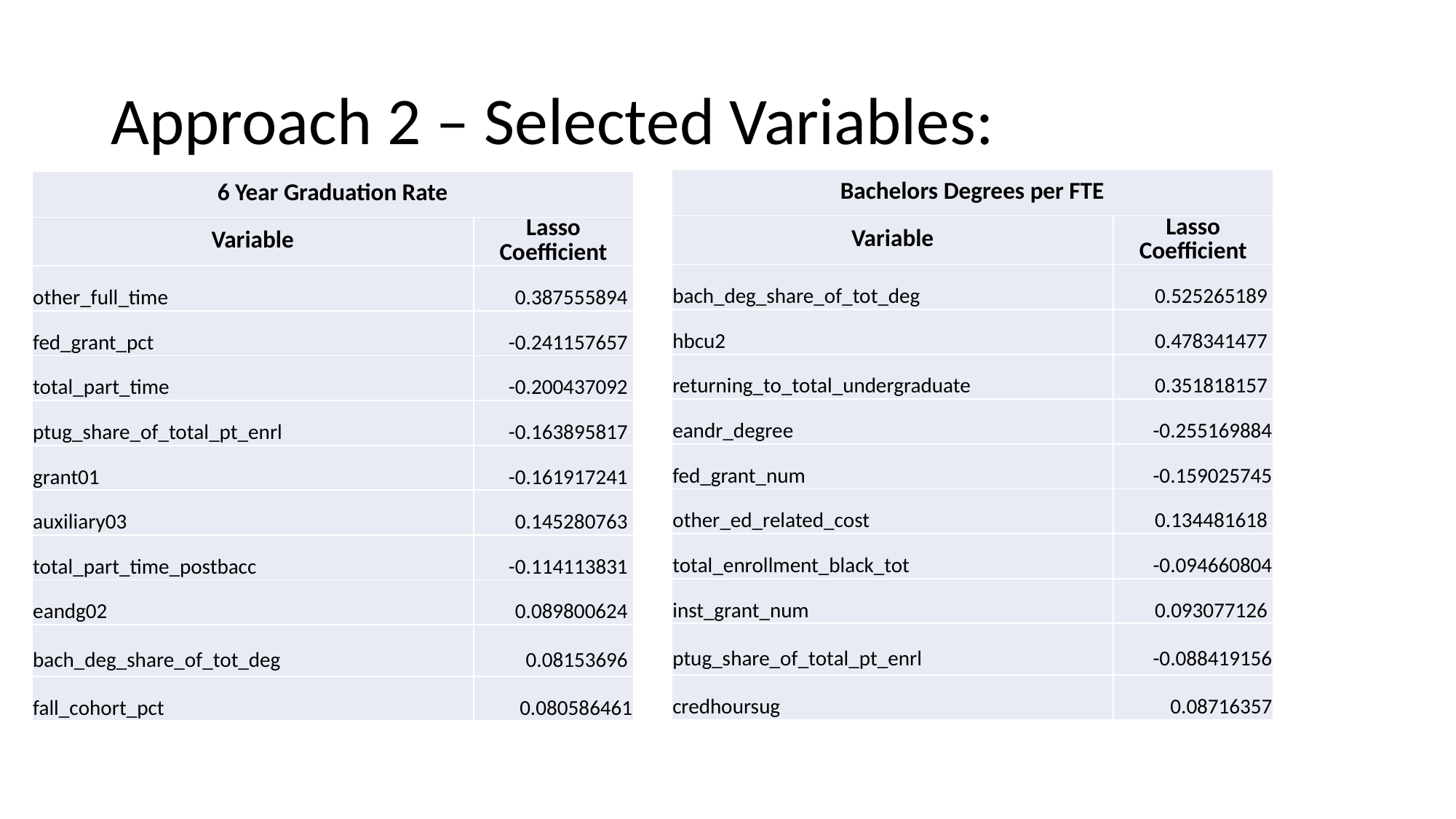

# Approach 2 – Selected Variables:
| Bachelors Degrees per FTE |  |
| --- | --- |
| Variable | Lasso Coefficient |
| bach\_deg\_share\_of\_tot\_deg | 0.525265189 |
| hbcu2 | 0.478341477 |
| returning\_to\_total\_undergraduate | 0.351818157 |
| eandr\_degree | -0.255169884 |
| fed\_grant\_num | -0.159025745 |
| other\_ed\_related\_cost | 0.134481618 |
| total\_enrollment\_black\_tot | -0.094660804 |
| inst\_grant\_num | 0.093077126 |
| ptug\_share\_of\_total\_pt\_enrl | -0.088419156 |
| credhoursug | 0.08716357 |
| 6 Year Graduation Rate |  |
| --- | --- |
| Variable | Lasso Coefficient |
| other\_full\_time | 0.387555894 |
| fed\_grant\_pct | -0.241157657 |
| total\_part\_time | -0.200437092 |
| ptug\_share\_of\_total\_pt\_enrl | -0.163895817 |
| grant01 | -0.161917241 |
| auxiliary03 | 0.145280763 |
| total\_part\_time\_postbacc | -0.114113831 |
| eandg02 | 0.089800624 |
| bach\_deg\_share\_of\_tot\_deg | 0.08153696 |
| fall\_cohort\_pct | 0.080586461 |